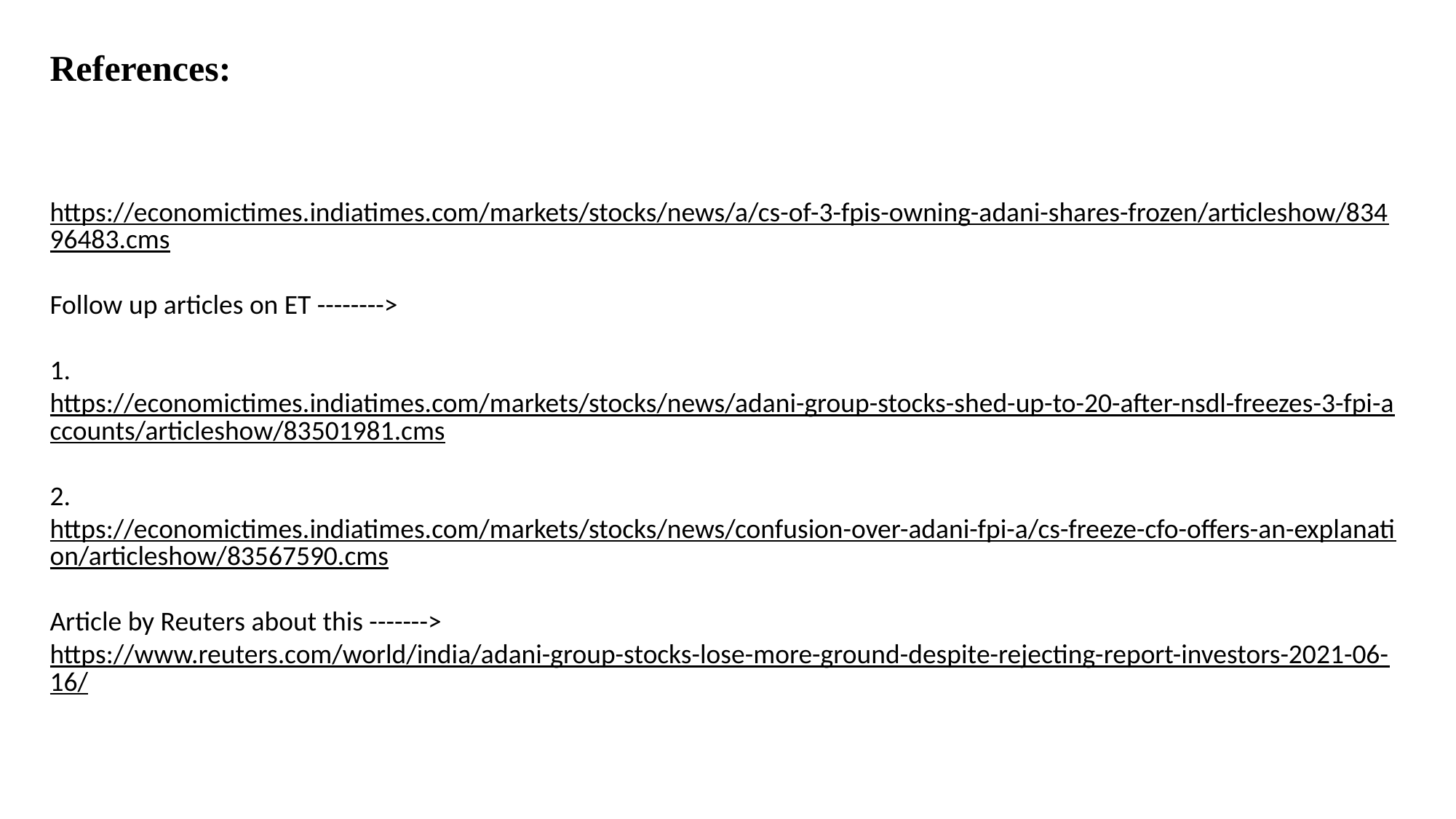

References:
https://economictimes.indiatimes.com/markets/stocks/news/a/cs-of-3-fpis-owning-adani-shares-frozen/articleshow/83496483.cms

Follow up articles on ET -------->

1. https://economictimes.indiatimes.com/markets/stocks/news/adani-group-stocks-shed-up-to-20-after-nsdl-freezes-3-fpi-accounts/articleshow/83501981.cms

2. https://economictimes.indiatimes.com/markets/stocks/news/confusion-over-adani-fpi-a/cs-freeze-cfo-offers-an-explanation/articleshow/83567590.cms

Article by Reuters about this ------->
https://www.reuters.com/world/india/adani-group-stocks-lose-more-ground-despite-rejecting-report-investors-2021-06-16/